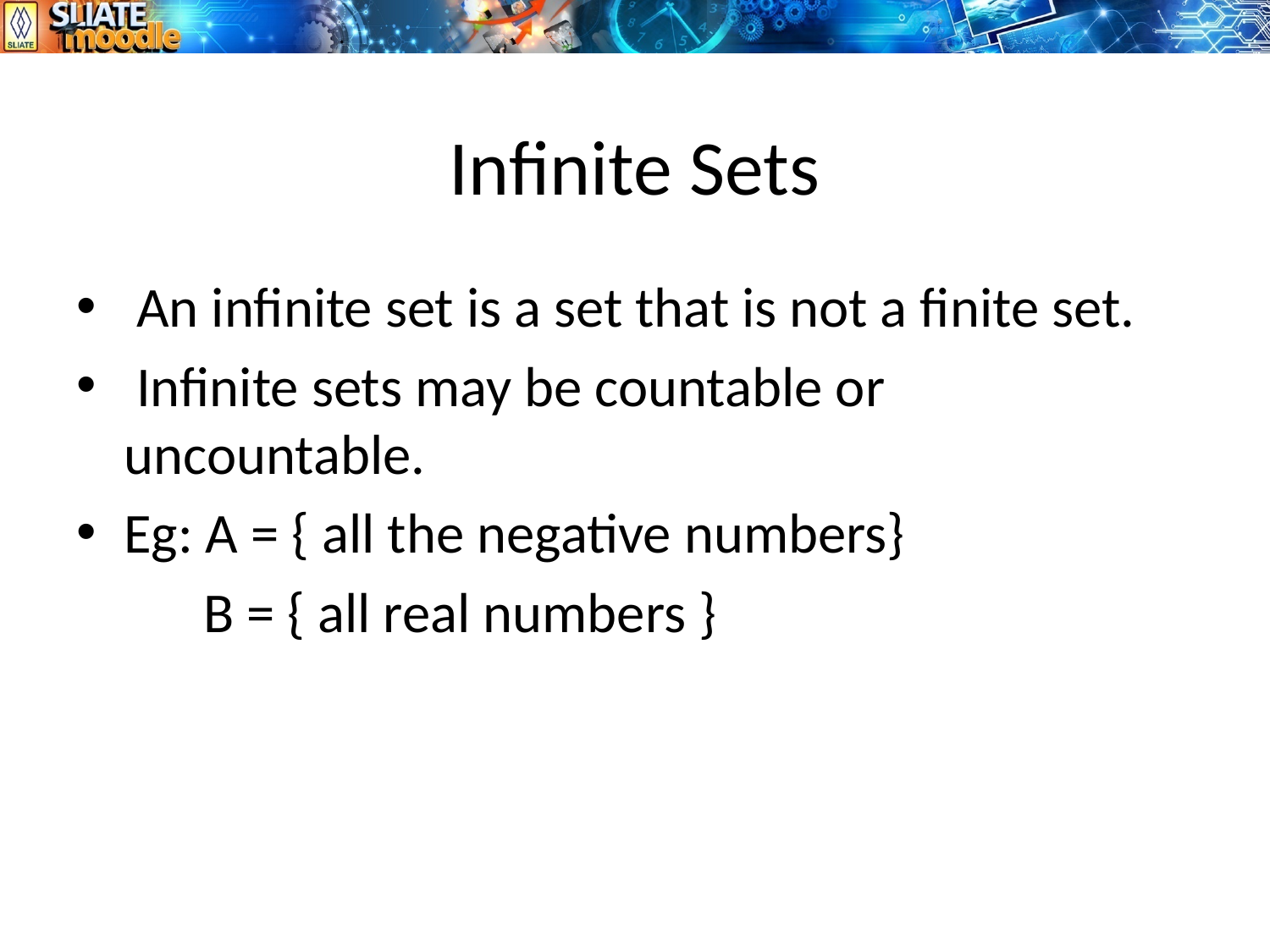

# Infinite Sets
 An infinite set is a set that is not a finite set.
 Infinite sets may be countable or uncountable.
Eg: A = { all the negative numbers}
	B = { all real numbers }